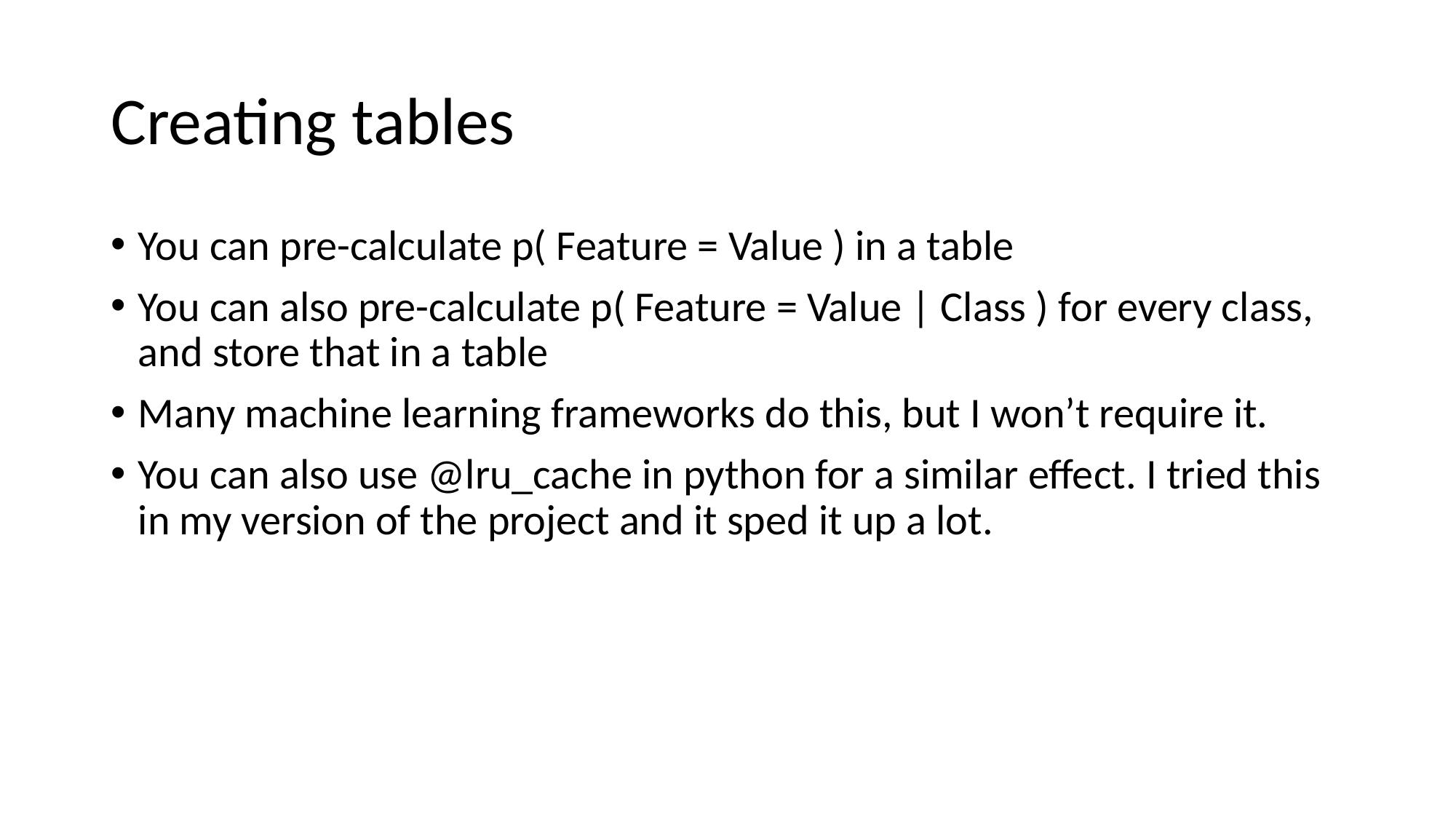

# Creating tables
You can pre-calculate p( Feature = Value ) in a table
You can also pre-calculate p( Feature = Value | Class ) for every class, and store that in a table
Many machine learning frameworks do this, but I won’t require it.
You can also use @lru_cache in python for a similar effect. I tried this in my version of the project and it sped it up a lot.